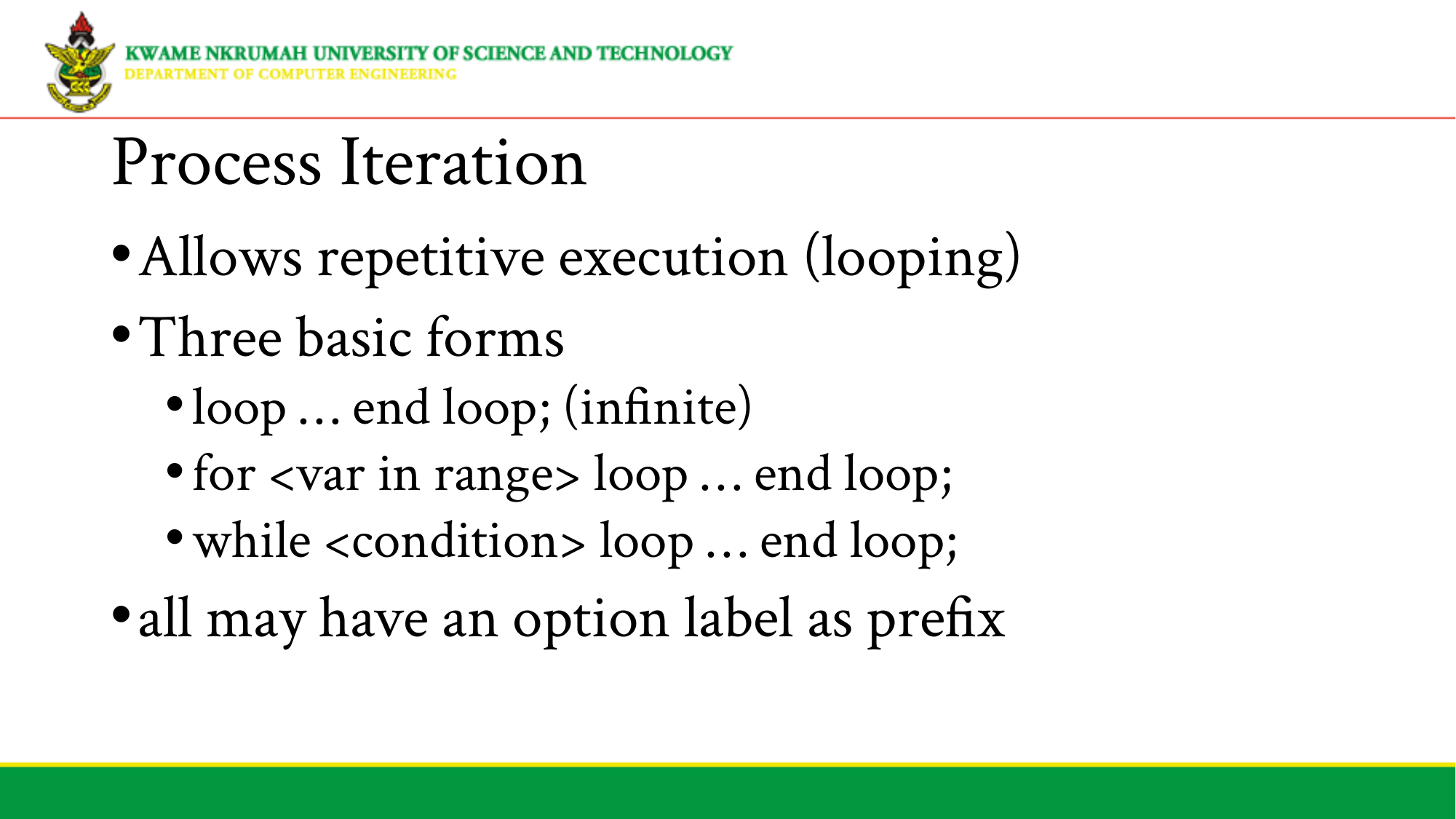

# Process Iteration
Allows repetitive execution (looping)
Three basic forms
loop … end loop; (infinite)
for <var in range> loop … end loop;
while <condition> loop … end loop;
all may have an option label as prefix